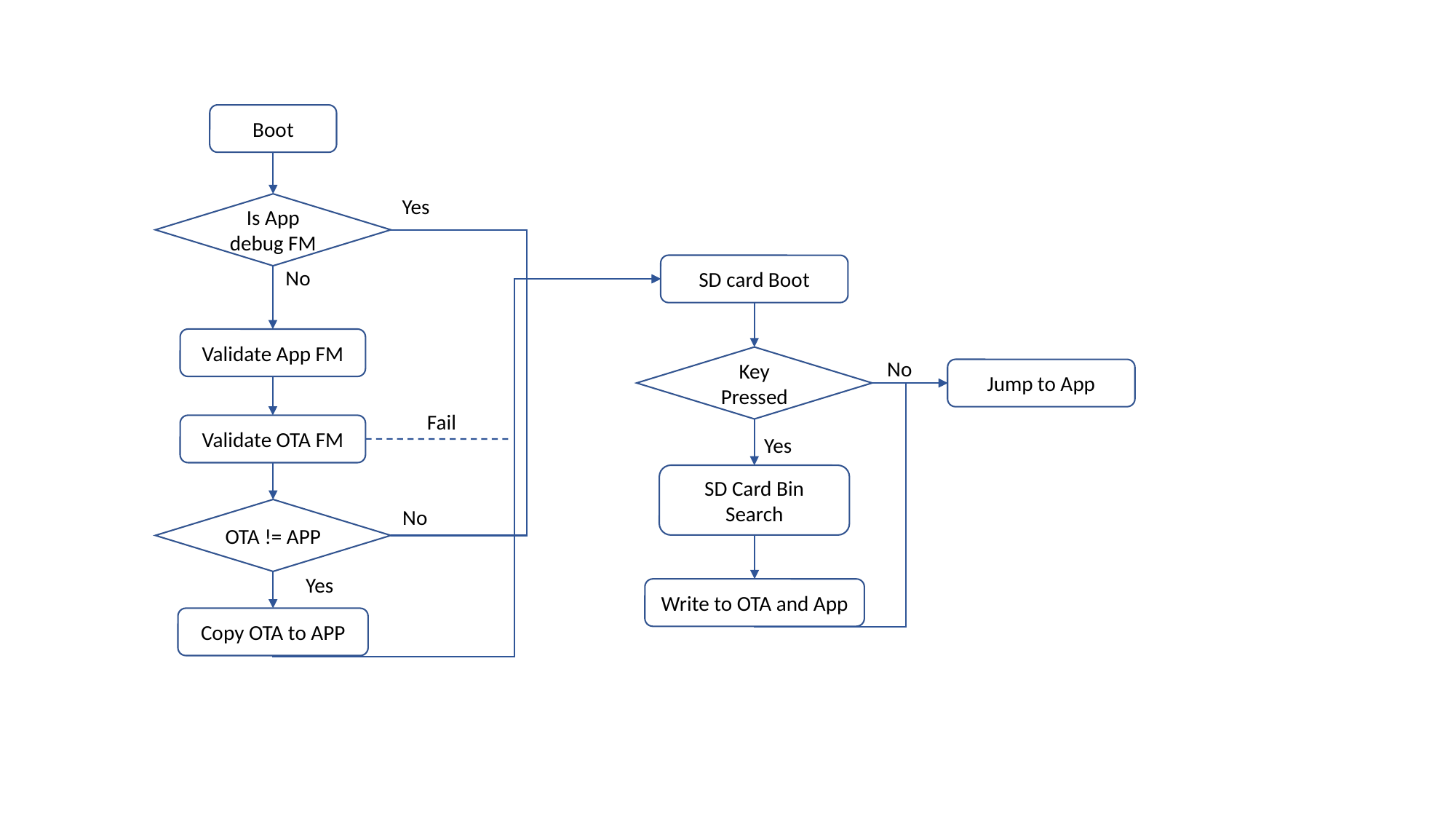

Boot
Yes
Is App debug FM
SD card Boot
No
Validate App FM
Key Pressed
No
Jump to App
Fail
Validate OTA FM
Yes
SD Card Bin Search
No
OTA != APP
Yes
Write to OTA and App
Copy OTA to APP